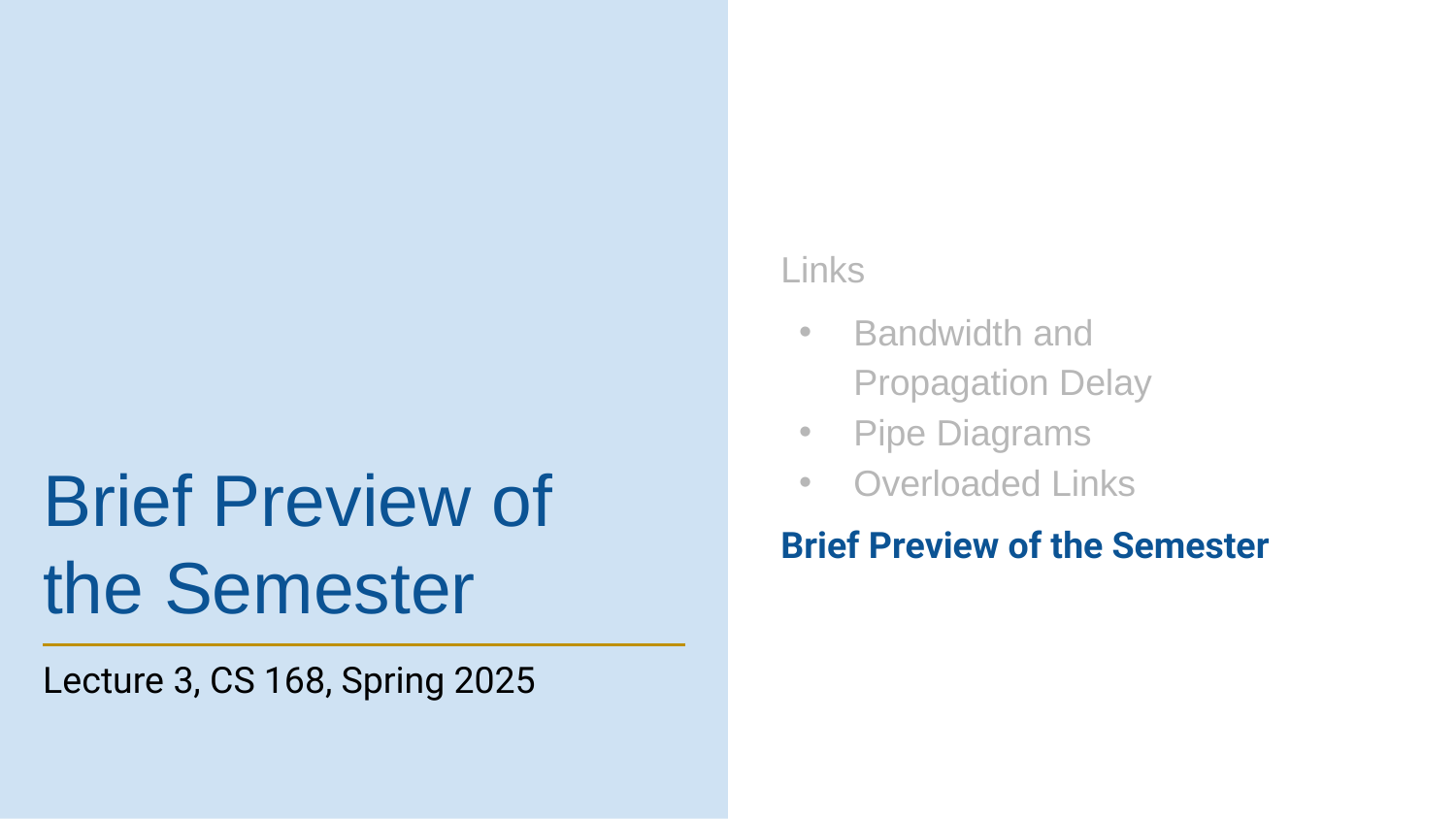

Links
Bandwidth and
Propagation Delay
Pipe Diagrams
Overloaded Links
Brief Preview of the Semester
# Brief Preview of the Semester
Lecture 3, CS 168, Spring 2025